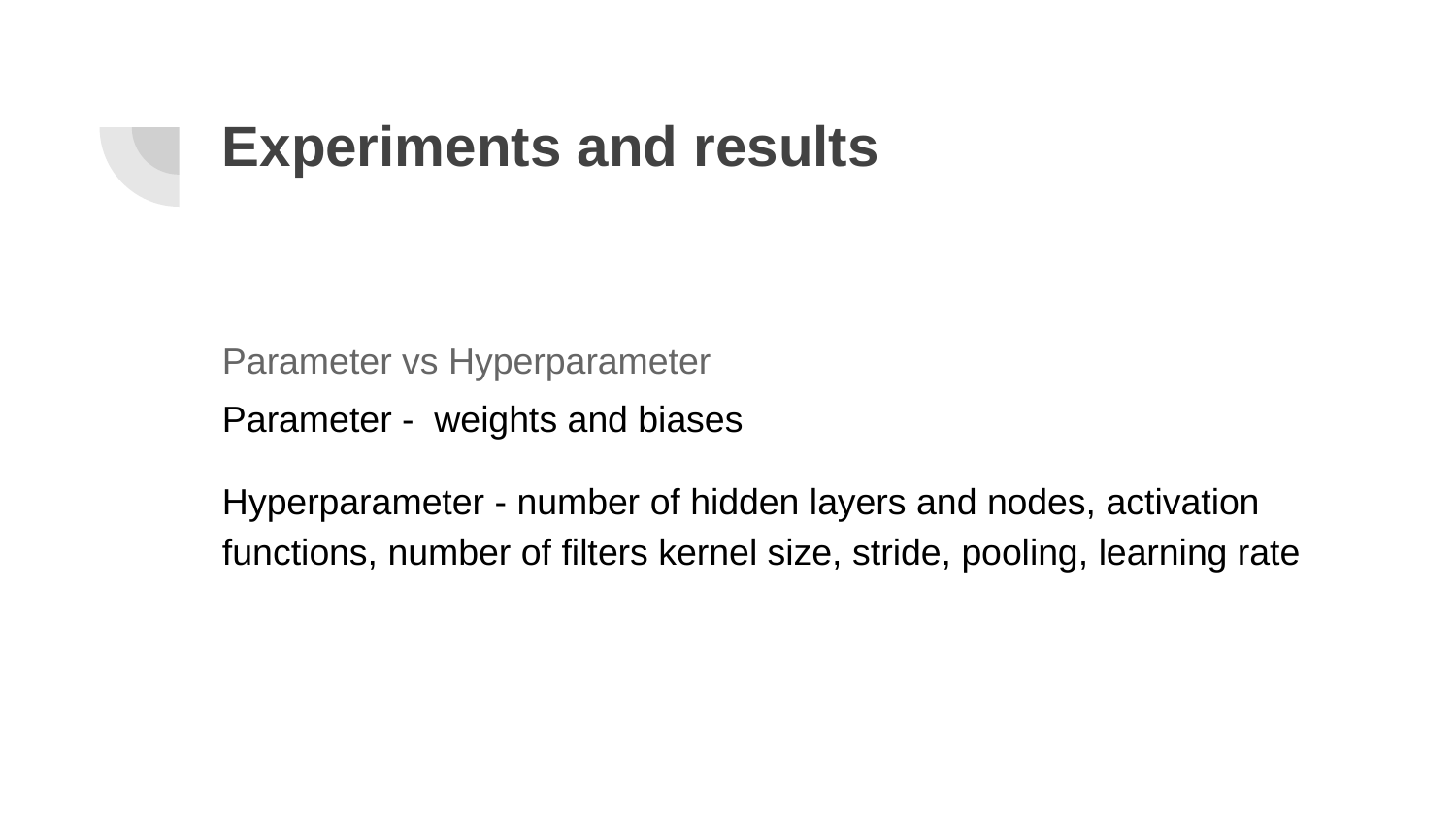

# Experiments and results
Parameter vs Hyperparameter
Parameter -  weights and biases
Hyperparameter - number of hidden layers and nodes, activation functions, number of filters kernel size, stride, pooling, learning rate